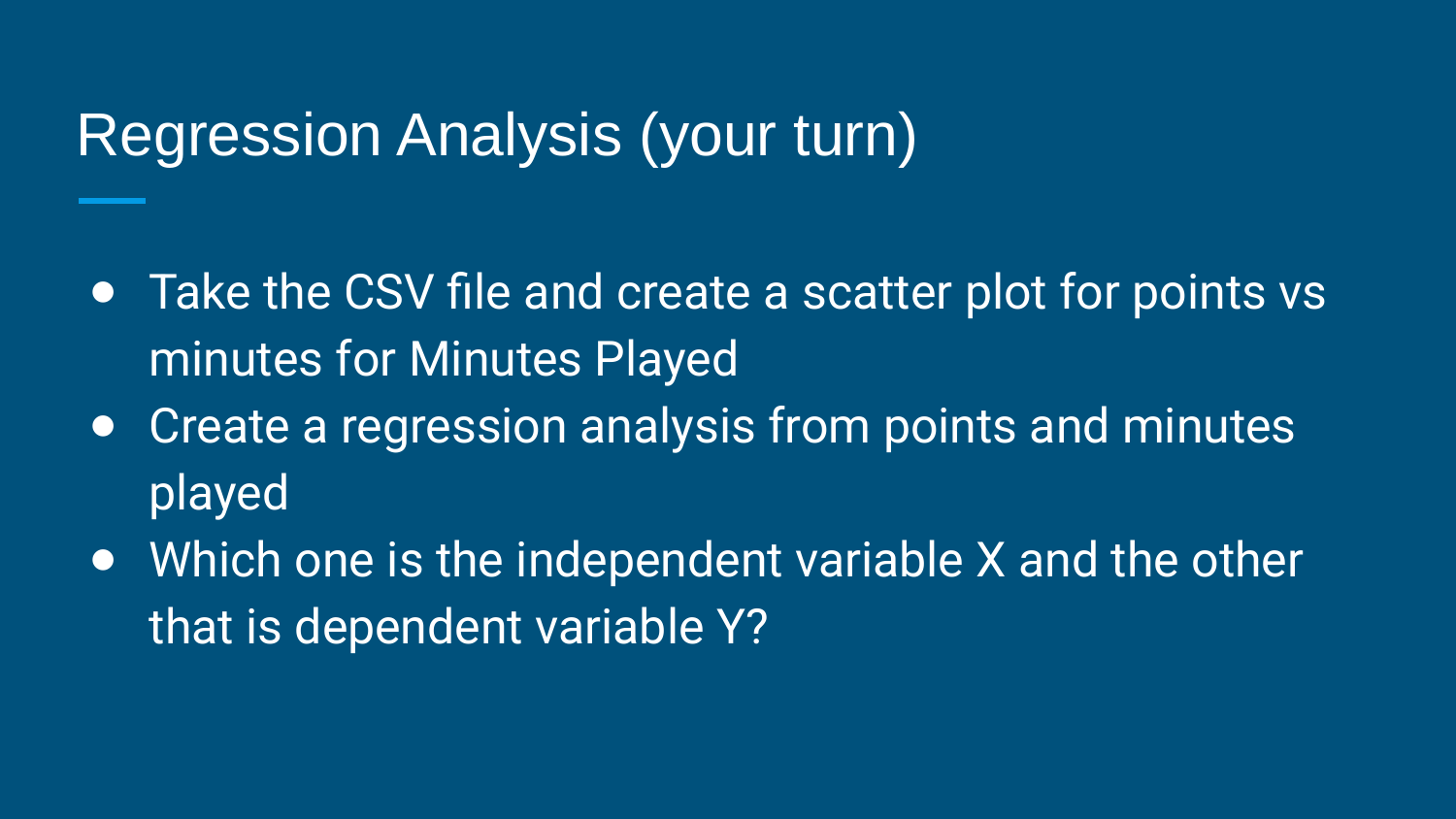

# Regression Analysis (your turn)
Take the CSV file and create a scatter plot for points vs minutes for Minutes Played
Create a regression analysis from points and minutes played
Which one is the independent variable X and the other that is dependent variable Y?